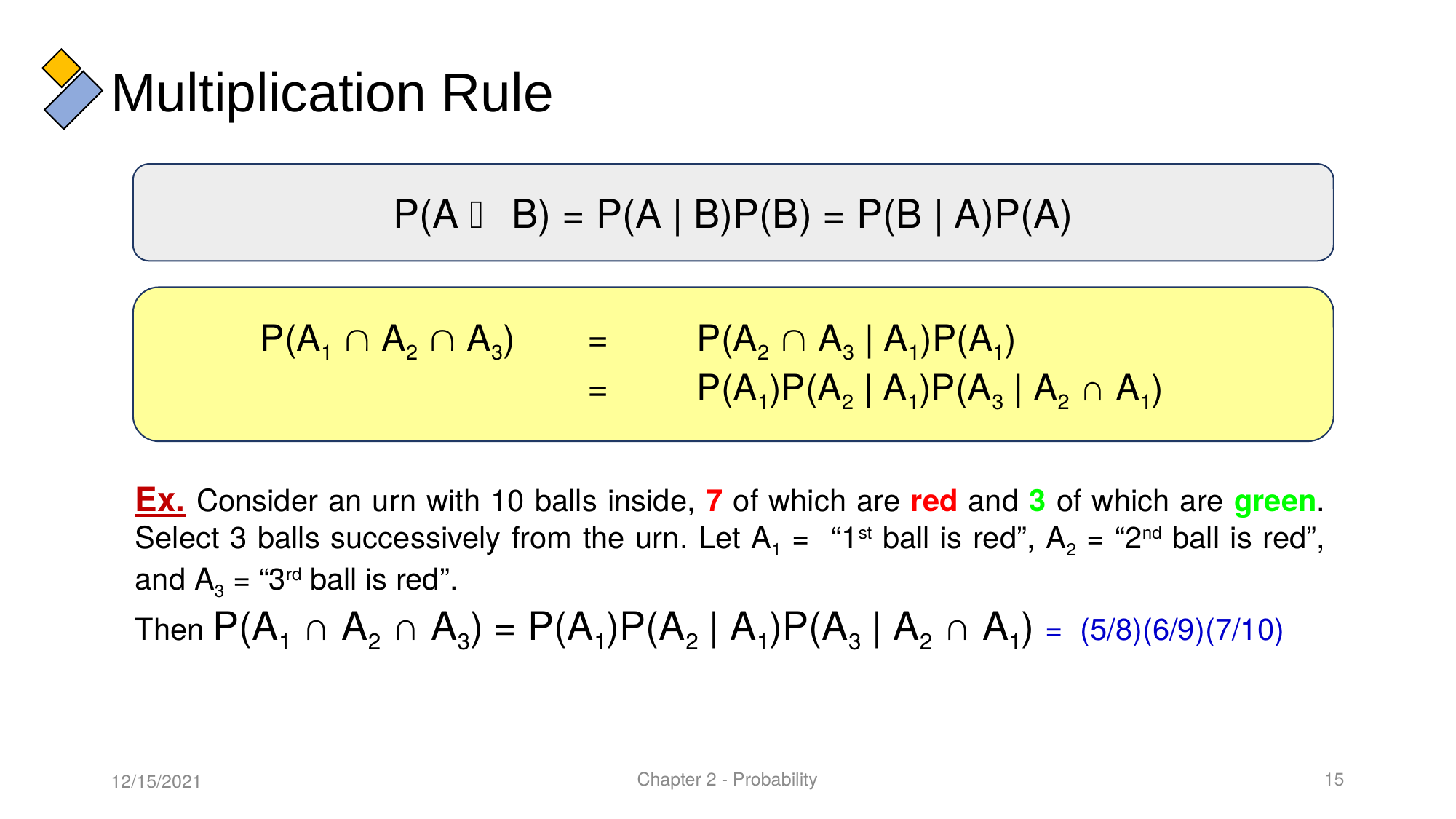

# Multiplication Rule
P(A ∩ B) = P(A | B)P(B) = P(B | A)P(A)
	P(A1 ∩ A2 ∩ A3) 	=  	P(A2 ∩ A3 | A1)P(A1)
				=  	P(A1)P(A2 | A1)P(A3 | A2 ∩ A1)
Ex. Consider an urn with 10 balls inside, 7 of which are red and 3 of which are green. Select 3 balls successively from the urn. Let A1 =  “1st ball is red”, A2 = “2nd ball is red”, and A3 = “3rd ball is red”.
Then P(A1 ∩ A2 ∩ A3) = P(A1)P(A2 | A1)P(A3 | A2 ∩ A1) =  (5/8)(6/9)(7/10)
12/15/2021
Chapter 2 - Probability
15